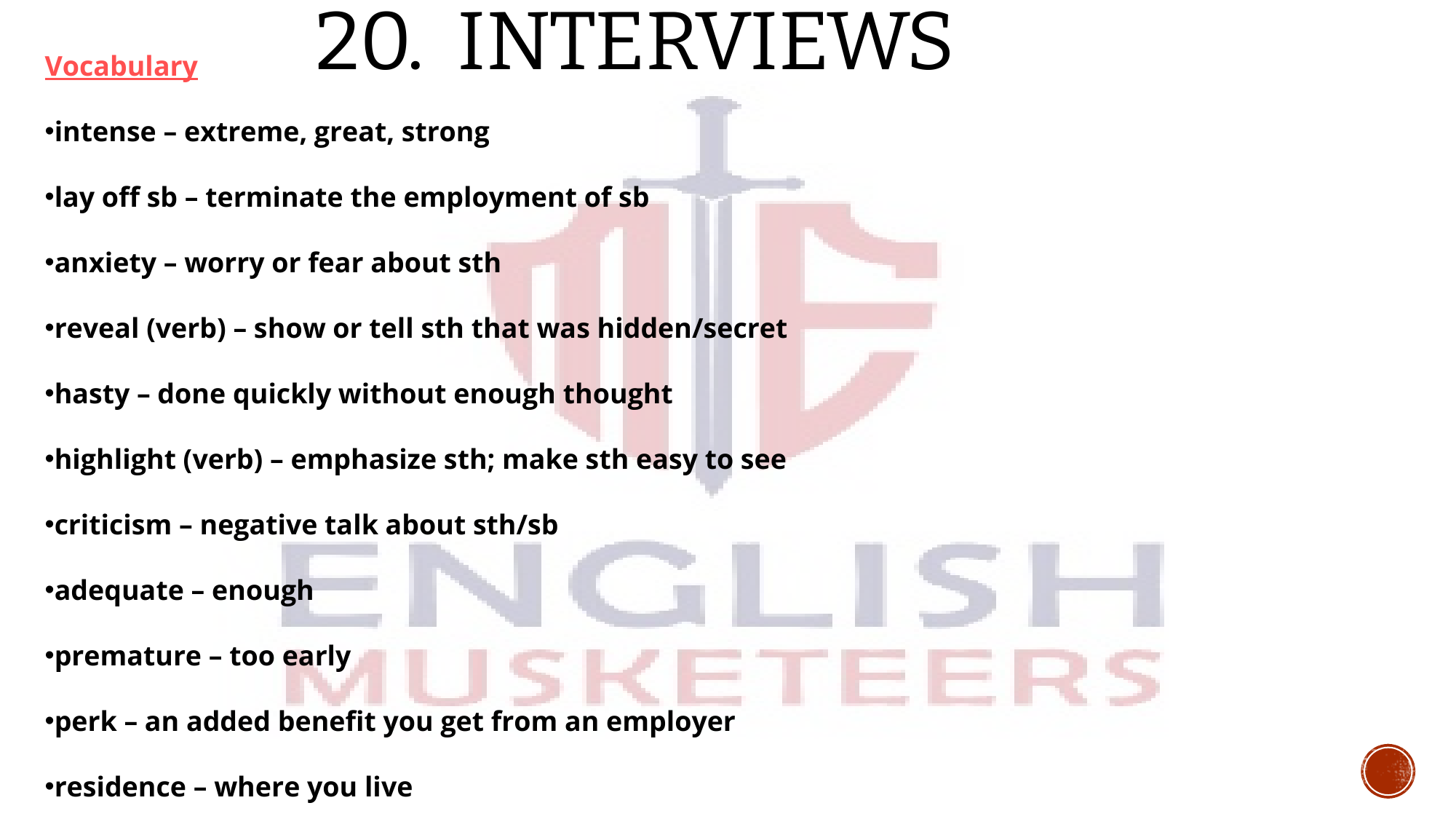

# 20.  Interviews
Vocabulary

intense – extreme, great, strong

lay off sb – terminate the employment of sb

anxiety – worry or fear about sth

reveal (verb) – show or tell sth that was hidden/secret

hasty – done quickly without enough thought

highlight (verb) – emphasize sth; make sth easy to see

criticism – negative talk about sth/sb

adequate – enough

premature – too early

perk – an added benefit you get from an employer

residence – where you live

prospect – chance, hope, possibility

qualification – a necessary skill or experience you need for a job/activity